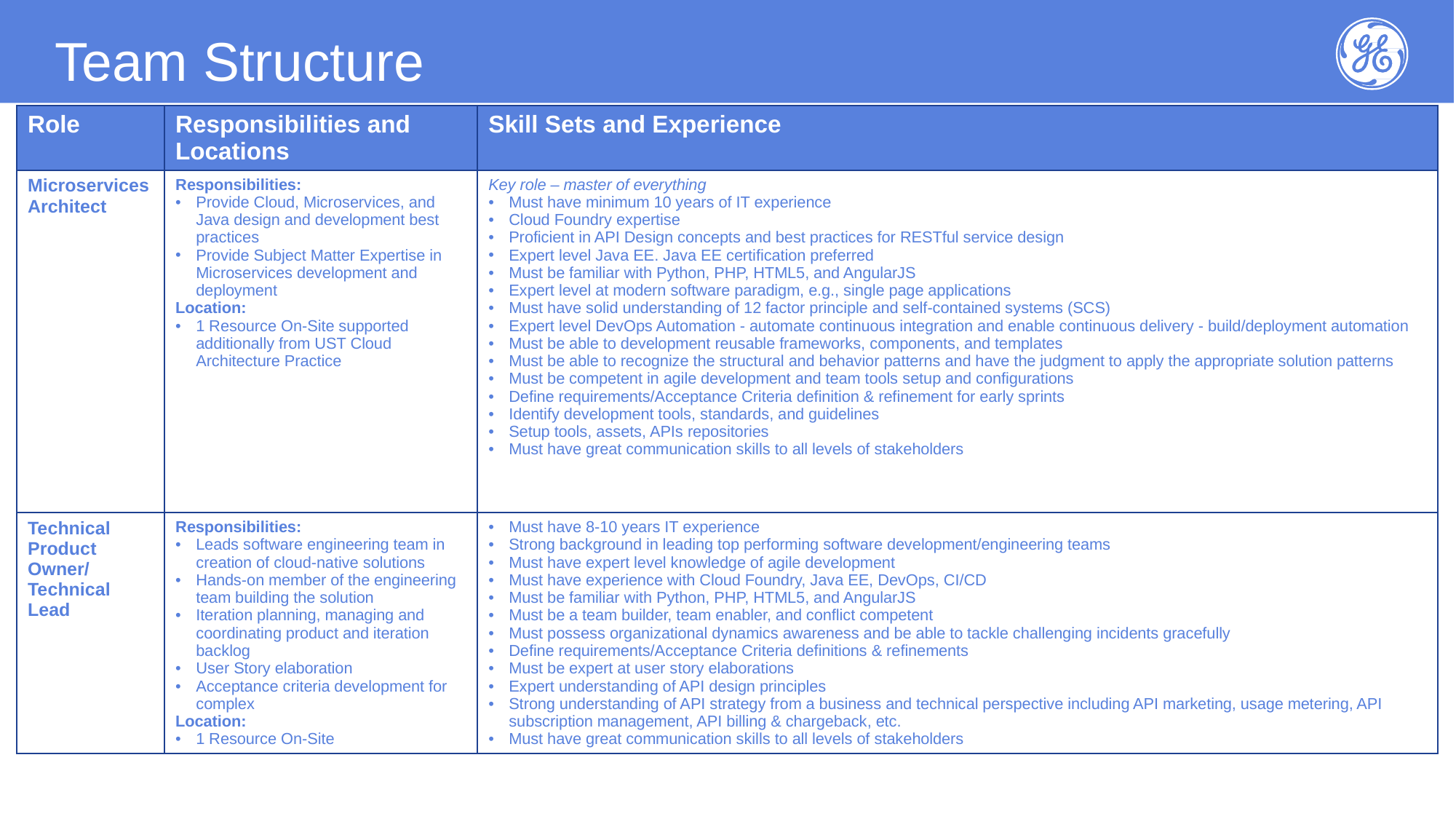

# Team Structure
| Role | Responsibilities and Locations | Skill Sets and Experience |
| --- | --- | --- |
| Microservices Architect | Responsibilities: Provide Cloud, Microservices, and Java design and development best practices Provide Subject Matter Expertise in Microservices development and deployment Location: 1 Resource On-Site supported additionally from UST Cloud Architecture Practice | Key role – master of everything Must have minimum 10 years of IT experience Cloud Foundry expertise Proficient in API Design concepts and best practices for RESTful service design Expert level Java EE. Java EE certification preferred Must be familiar with Python, PHP, HTML5, and AngularJS Expert level at modern software paradigm, e.g., single page applications Must have solid understanding of 12 factor principle and self-contained systems (SCS) Expert level DevOps Automation - automate continuous integration and enable continuous delivery - build/deployment automation Must be able to development reusable frameworks, components, and templates Must be able to recognize the structural and behavior patterns and have the judgment to apply the appropriate solution patterns Must be competent in agile development and team tools setup and configurations Define requirements/Acceptance Criteria definition & refinement for early sprints Identify development tools, standards, and guidelines Setup tools, assets, APIs repositories Must have great communication skills to all levels of stakeholders |
| Technical Product Owner/ Technical Lead | Responsibilities: Leads software engineering team in creation of cloud-native solutions Hands-on member of the engineering team building the solution Iteration planning, managing and coordinating product and iteration backlog User Story elaboration Acceptance criteria development for complex Location: 1 Resource On-Site | Must have 8-10 years IT experience Strong background in leading top performing software development/engineering teams Must have expert level knowledge of agile development Must have experience with Cloud Foundry, Java EE, DevOps, CI/CD Must be familiar with Python, PHP, HTML5, and AngularJS Must be a team builder, team enabler, and conflict competent Must possess organizational dynamics awareness and be able to tackle challenging incidents gracefully Define requirements/Acceptance Criteria definitions & refinements Must be expert at user story elaborations Expert understanding of API design principles Strong understanding of API strategy from a business and technical perspective including API marketing, usage metering, API subscription management, API billing & chargeback, etc. Must have great communication skills to all levels of stakeholders |